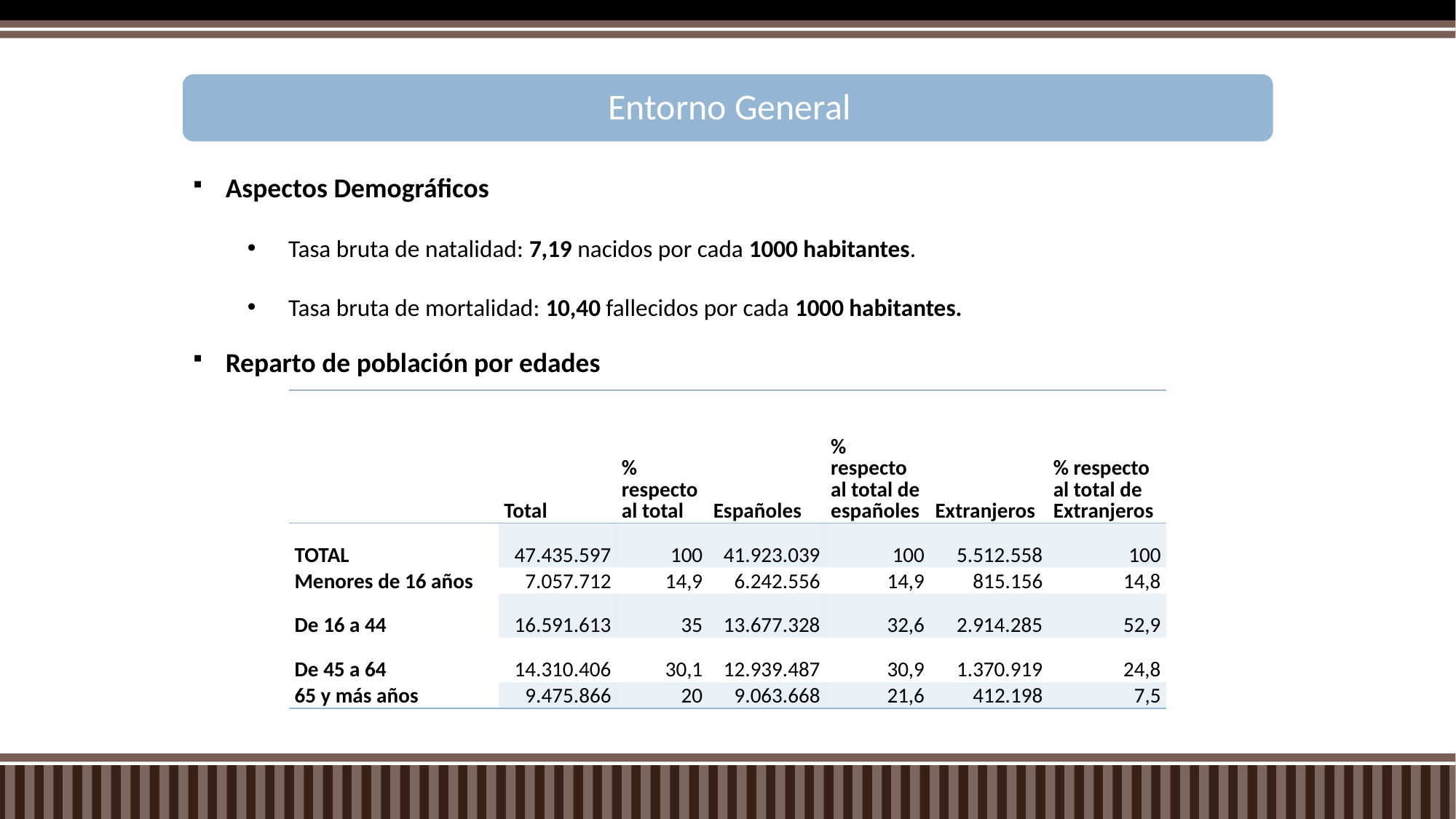

Entorno General
Aspectos Demográficos
Tasa bruta de natalidad: 7,19 nacidos por cada 1000 habitantes.
Tasa bruta de mortalidad: 10,40 fallecidos por cada 1000 habitantes.
Reparto de población por edades
|  | Total | % respecto al total | Españoles | % respecto al total de españoles | Extranjeros | % respecto al total de Extranjeros |
| --- | --- | --- | --- | --- | --- | --- |
| TOTAL | 47.435.597 | 100 | 41.923.039 | 100 | 5.512.558 | 100 |
| Menores de 16 años | 7.057.712 | 14,9 | 6.242.556 | 14,9 | 815.156 | 14,8 |
| De 16 a 44 | 16.591.613 | 35 | 13.677.328 | 32,6 | 2.914.285 | 52,9 |
| De 45 a 64 | 14.310.406 | 30,1 | 12.939.487 | 30,9 | 1.370.919 | 24,8 |
| 65 y más años | 9.475.866 | 20 | 9.063.668 | 21,6 | 412.198 | 7,5 |